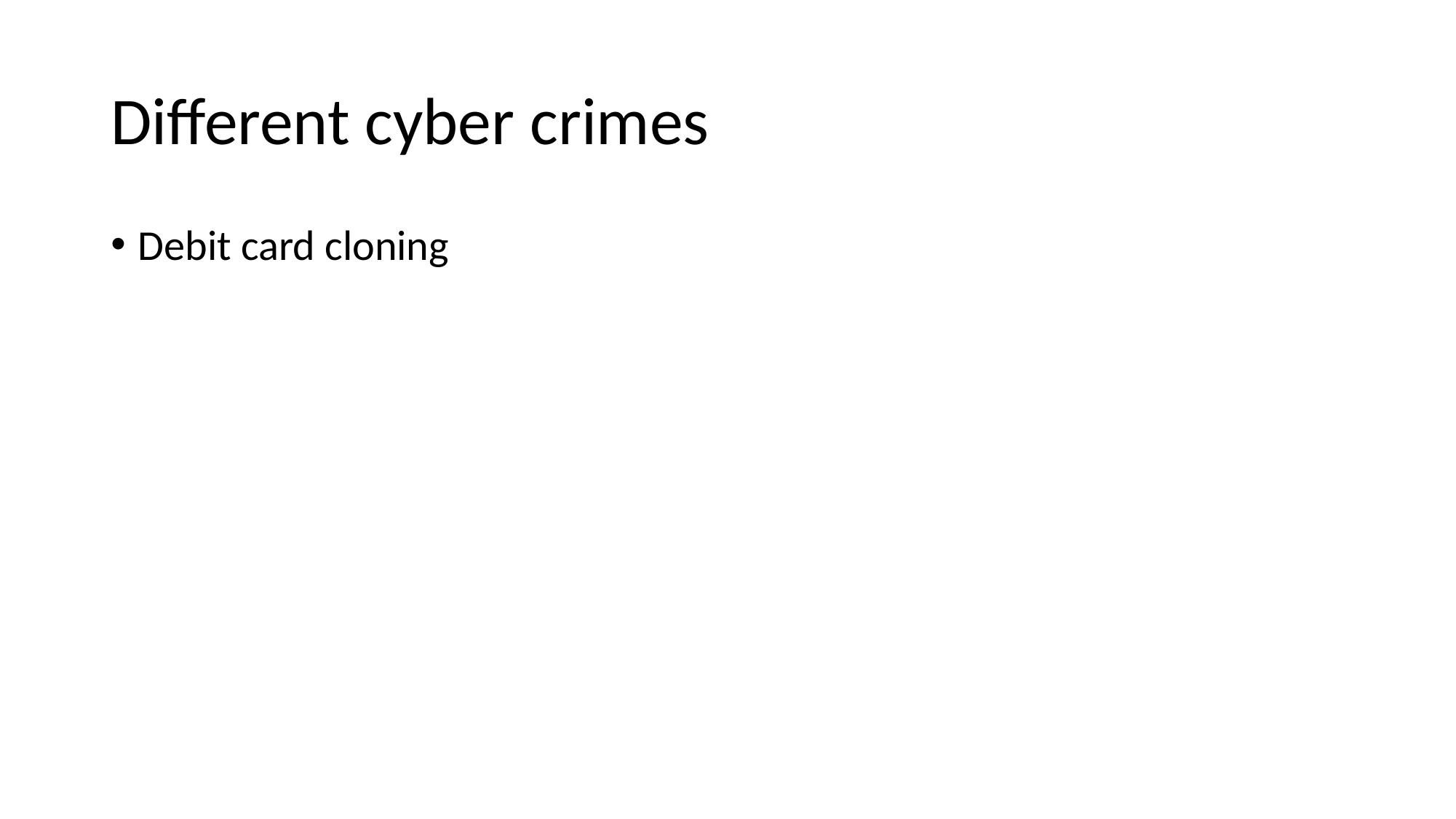

# Different cyber crimes
Debit card cloning